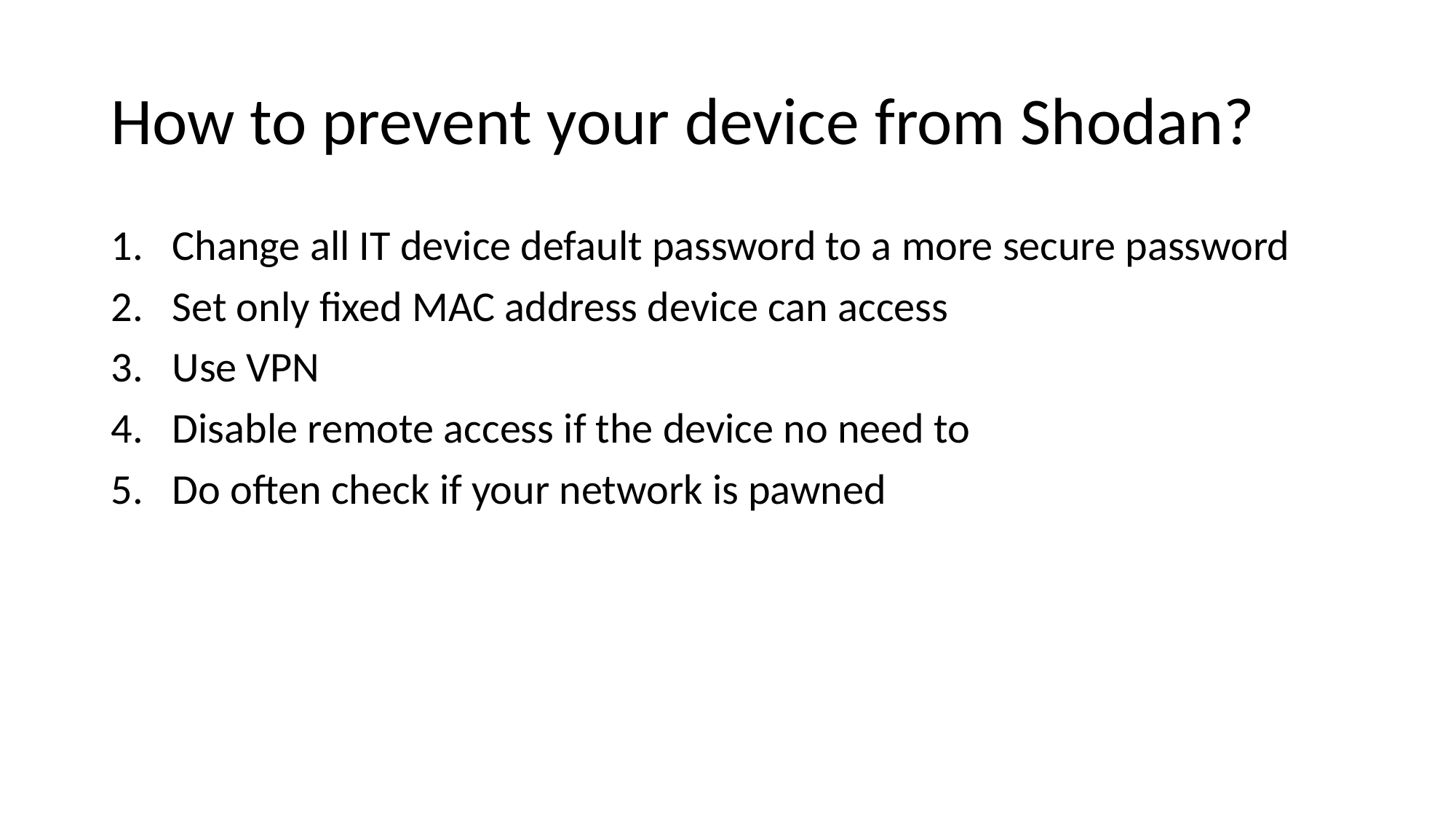

# How to prevent your device from Shodan?​
Change all IT device default password to a more secure password
Set only fixed MAC address device can access
Use VPN
Disable remote access if the device no need to
Do often check if your network is pawned